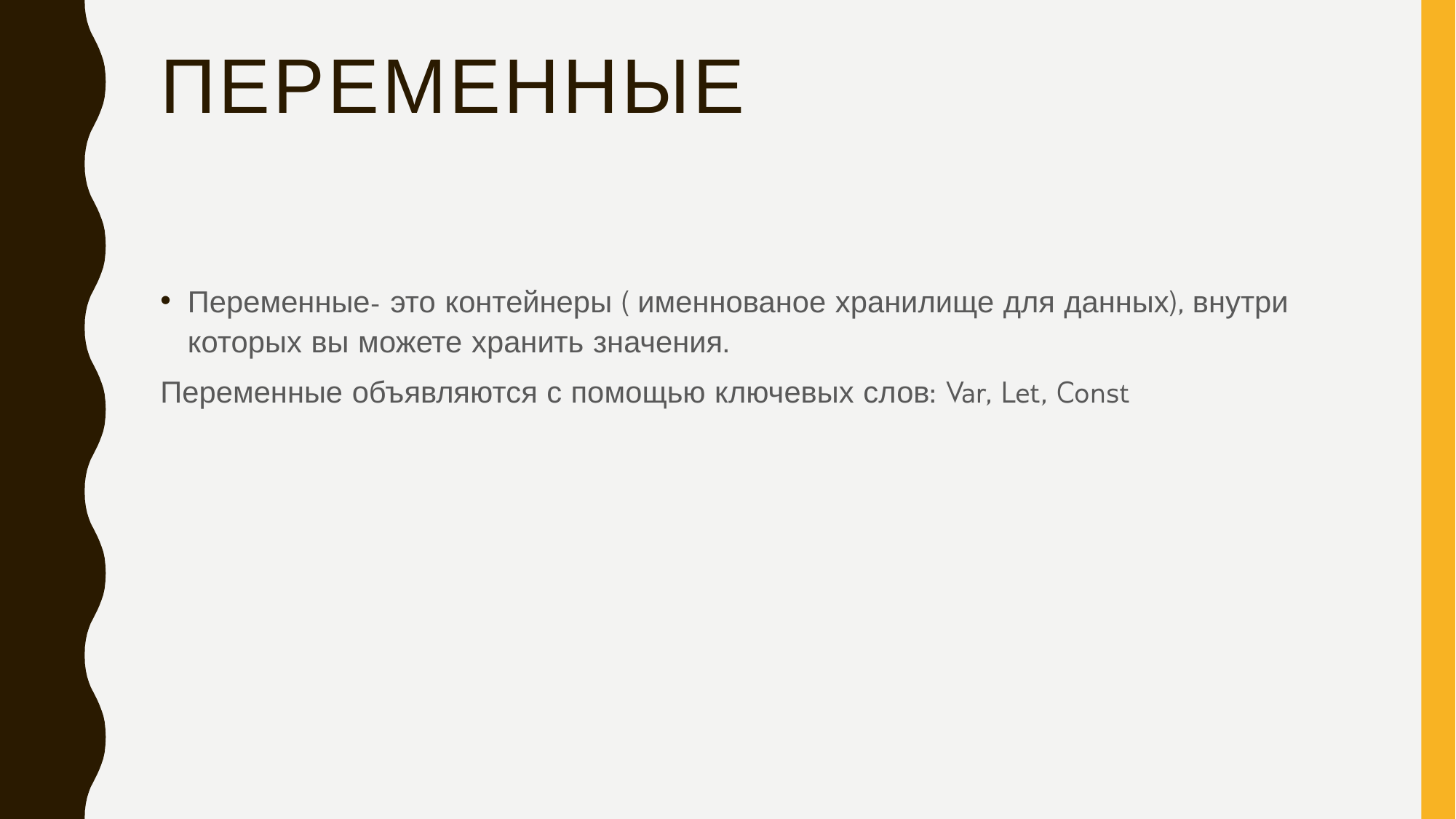

# Переменные
Переменные- это контейнеры ( именнованое хранилище для данных), внутри которых вы можете хранить значения.
Переменные объявляются с помощью ключевых слов: Var, Let, Const